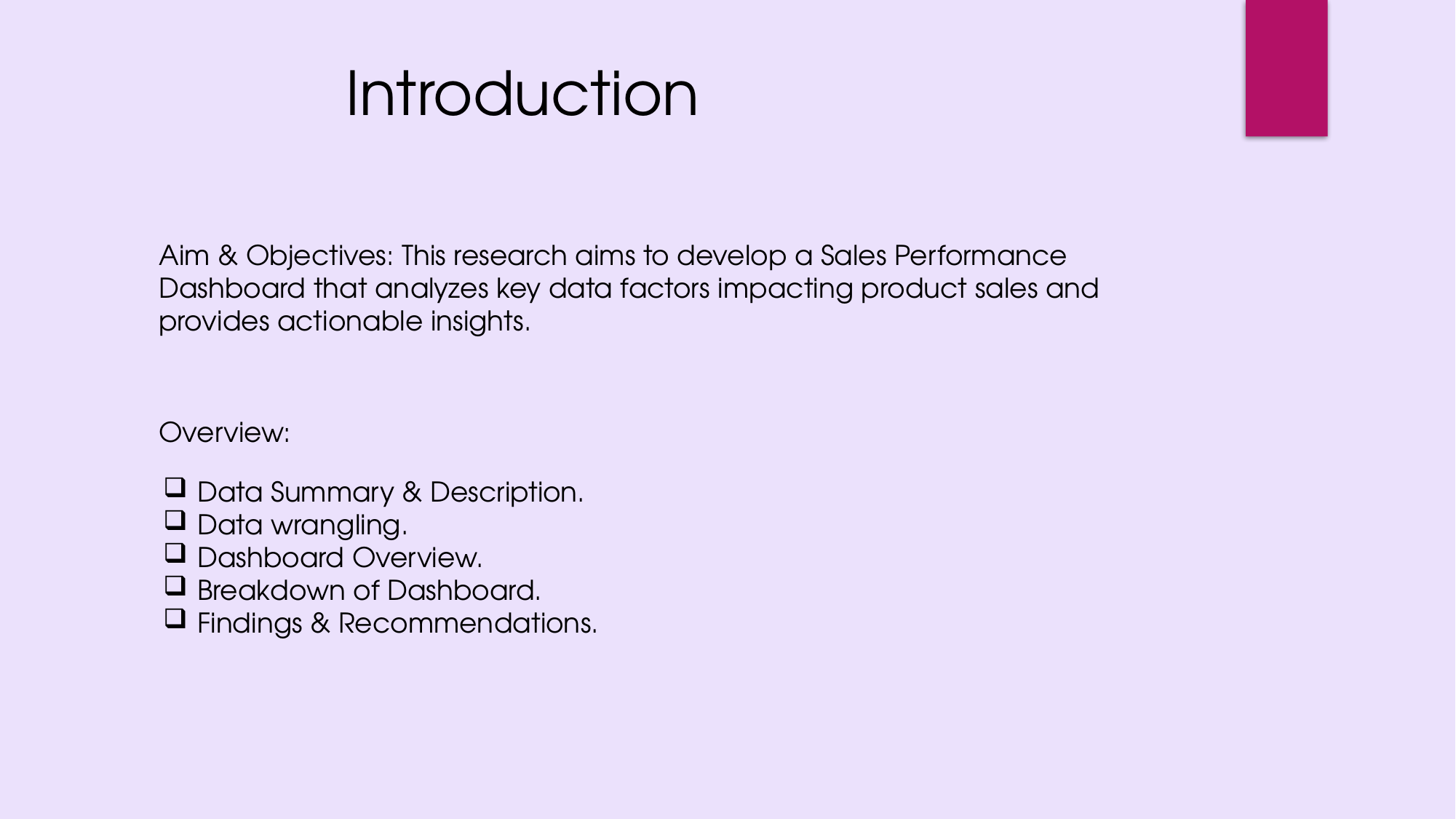

Introduction
Aim & Objectives: This research aims to develop a Sales Performance Dashboard that analyzes key data factors impacting product sales and provides actionable insights.
Overview:
Data Summary & Description.
Data wrangling.
Dashboard Overview.
Breakdown of Dashboard.
Findings & Recommendations.